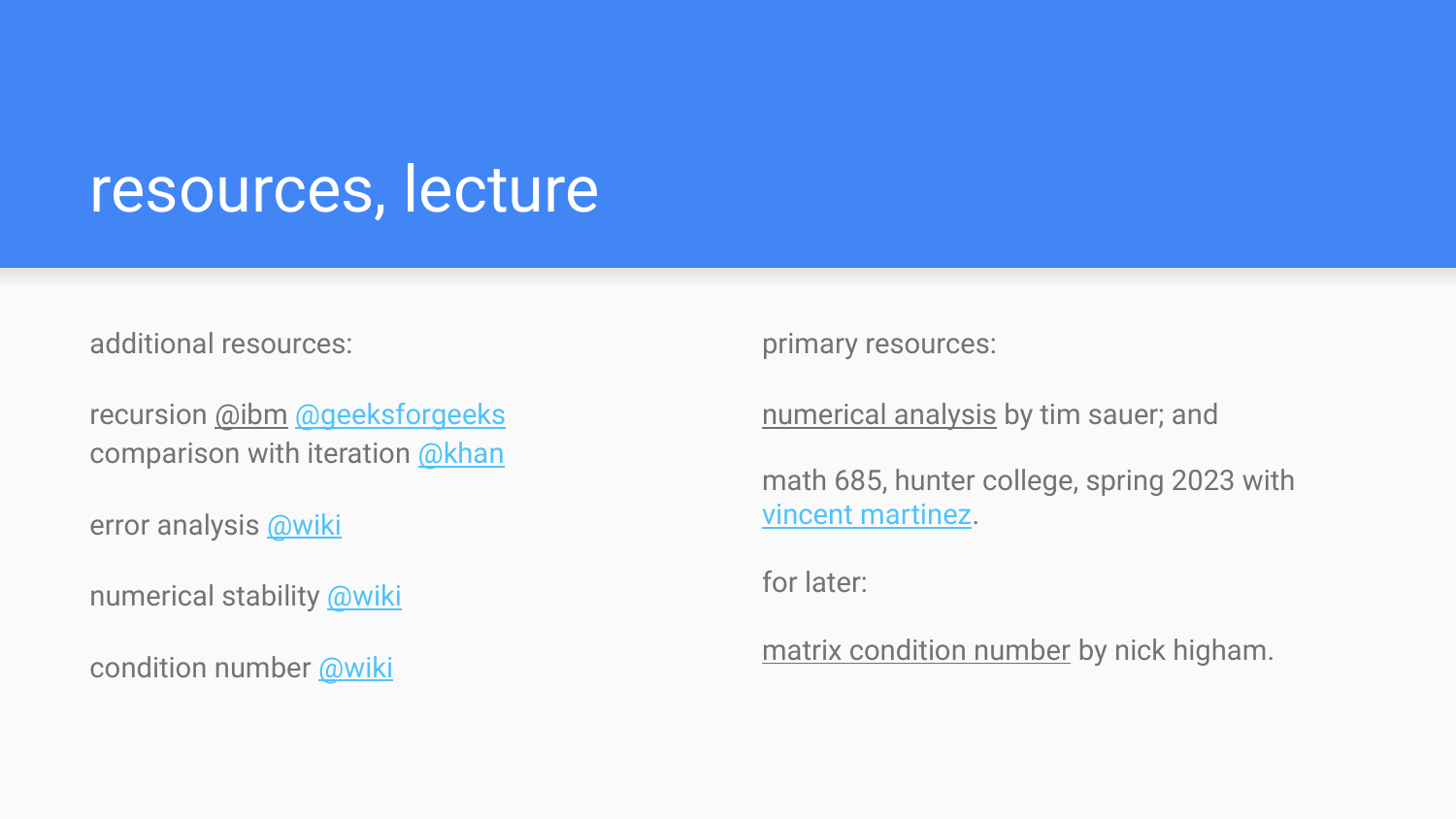

# resources, lecture
additional resources:
recursion @ibm @geeksforgeeks
comparison with iteration @khan
error analysis @wiki
numerical stability @wiki
condition number @wiki
primary resources:
numerical analysis by tim sauer; and
math 685, hunter college, spring 2023 with vincent martinez.

for later:

matrix condition number by nick higham.